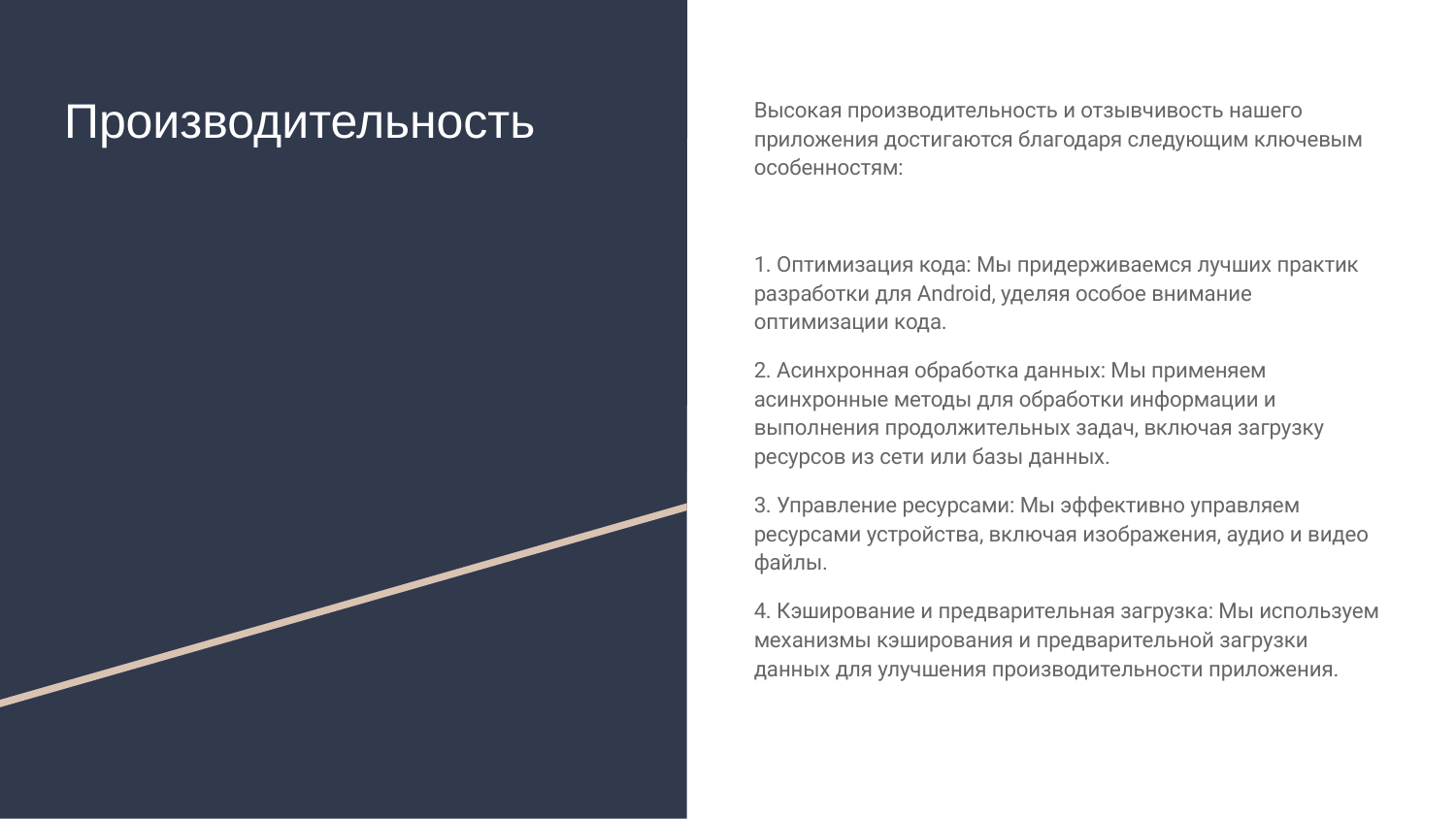

# Производительность
Высокая производительность и отзывчивость нашего приложения достигаются благодаря следующим ключевым особенностям:

1. Оптимизация кода: Мы придерживаемся лучших практик разработки для Android, уделяя особое внимание оптимизации кода.
2. Асинхронная обработка данных: Мы применяем асинхронные методы для обработки информации и выполнения продолжительных задач, включая загрузку ресурсов из сети или базы данных.
3. Управление ресурсами: Мы эффективно управляем ресурсами устройства, включая изображения, аудио и видео файлы.
4. Кэширование и предварительная загрузка: Мы используем механизмы кэширования и предварительной загрузки данных для улучшения производительности приложения.